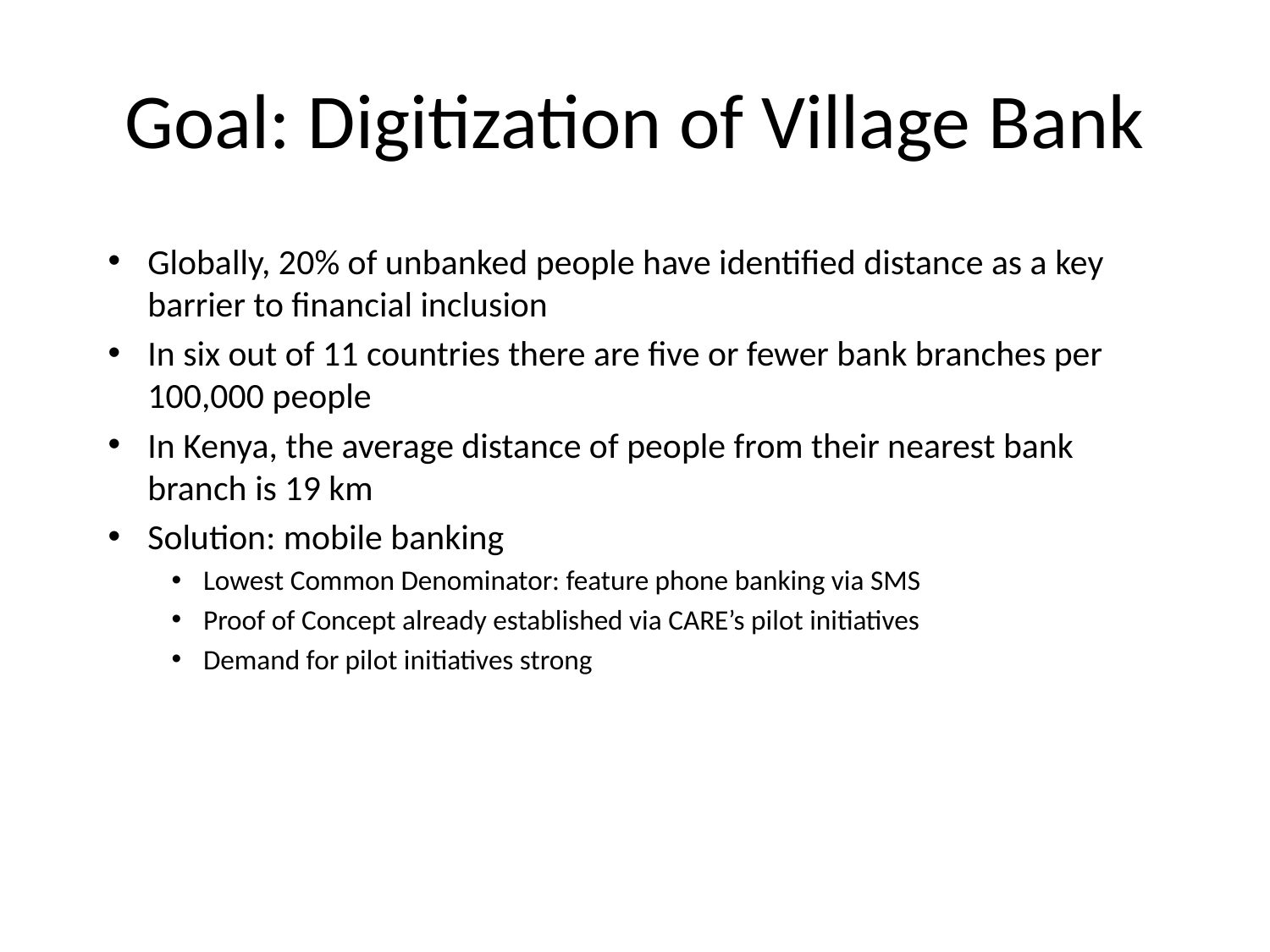

# Goal: Digitization of Village Bank
Globally, 20% of unbanked people have identified distance as a key barrier to financial inclusion
In six out of 11 countries there are five or fewer bank branches per 100,000 people
In Kenya, the average distance of people from their nearest bank branch is 19 km
Solution: mobile banking
Lowest Common Denominator: feature phone banking via SMS
Proof of Concept already established via CARE’s pilot initiatives
Demand for pilot initiatives strong